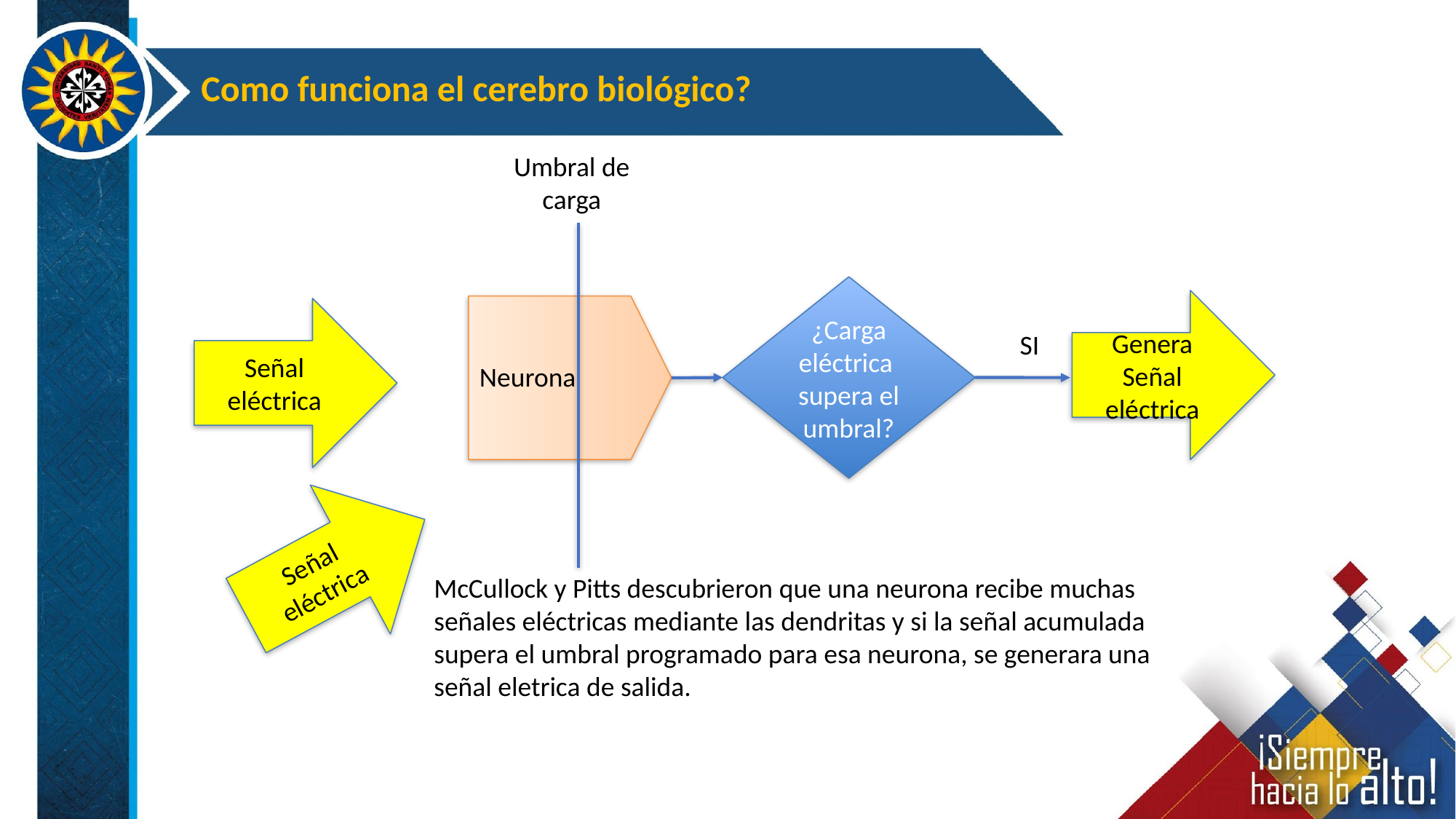

Como funciona el cerebro biológico?
Umbral de carga

¿Carga eléctrica  supera el umbral?
Genera Señal eléctrica
Señal eléctrica
SI
Neurona
Señal eléctrica
McCullock y Pitts descubrieron que una neurona recibe muchas señales eléctricas mediante las dendritas y si la señal acumulada supera el umbral programado para esa neurona, se generara una señal eletrica de salida.